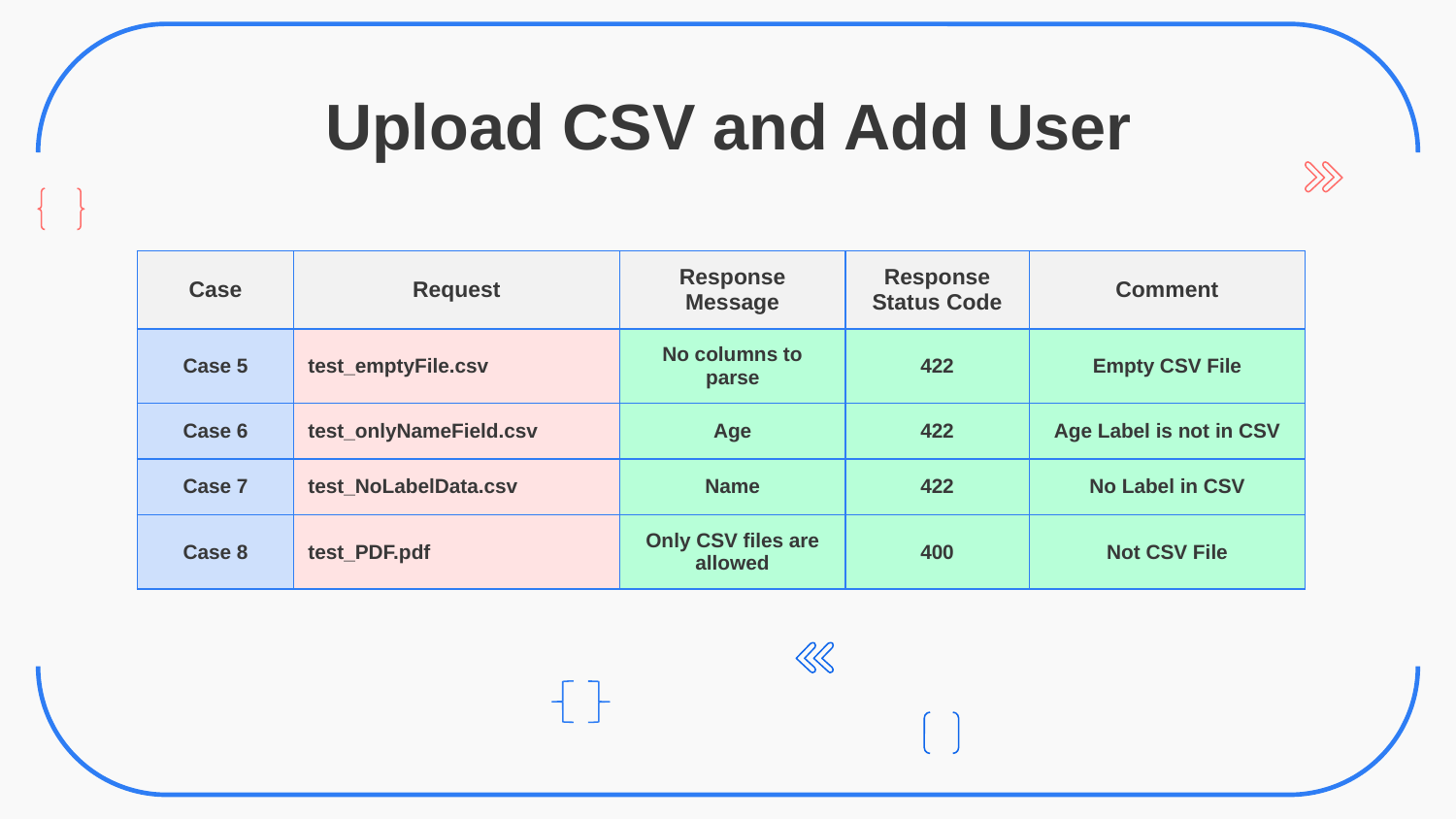

# Upload CSV and Add User

| Case | Request | Response Message | Response Status Code | Comment |
| --- | --- | --- | --- | --- |
| Case 5 | test\_emptyFile.csv | No columns to parse | 422 | Empty CSV File |
| Case 6 | test\_onlyNameField.csv | Age | 422 | Age Label is not in CSV |
| Case 7 | test\_NoLabelData.csv | Name | 422 | No Label in CSV |
| Case 8 | test\_PDF.pdf | Only CSV files are allowed | 400 | Not CSV File |